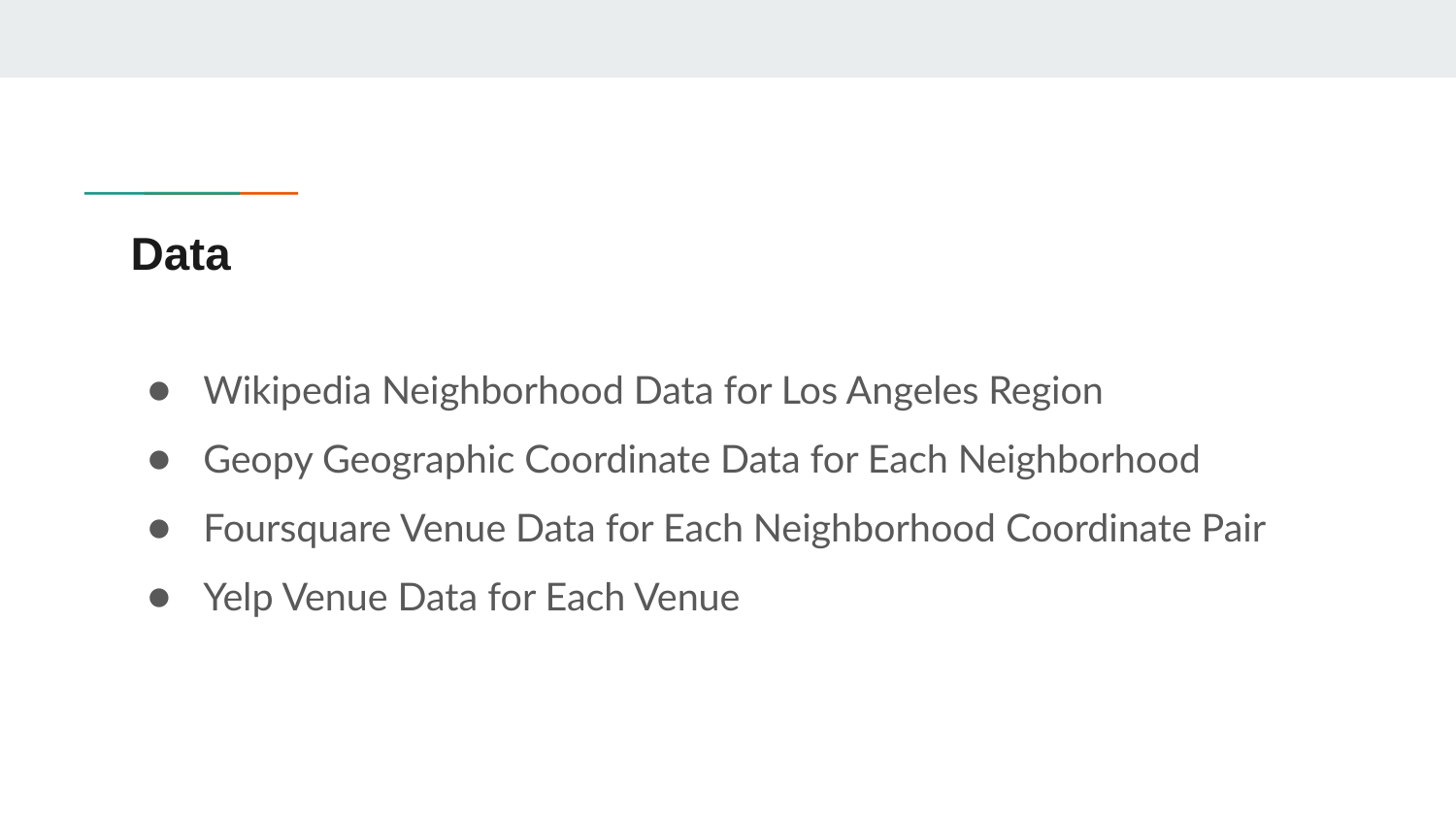

# Data
Wikipedia Neighborhood Data for Los Angeles Region
Geopy Geographic Coordinate Data for Each Neighborhood
Foursquare Venue Data for Each Neighborhood Coordinate Pair
Yelp Venue Data for Each Venue